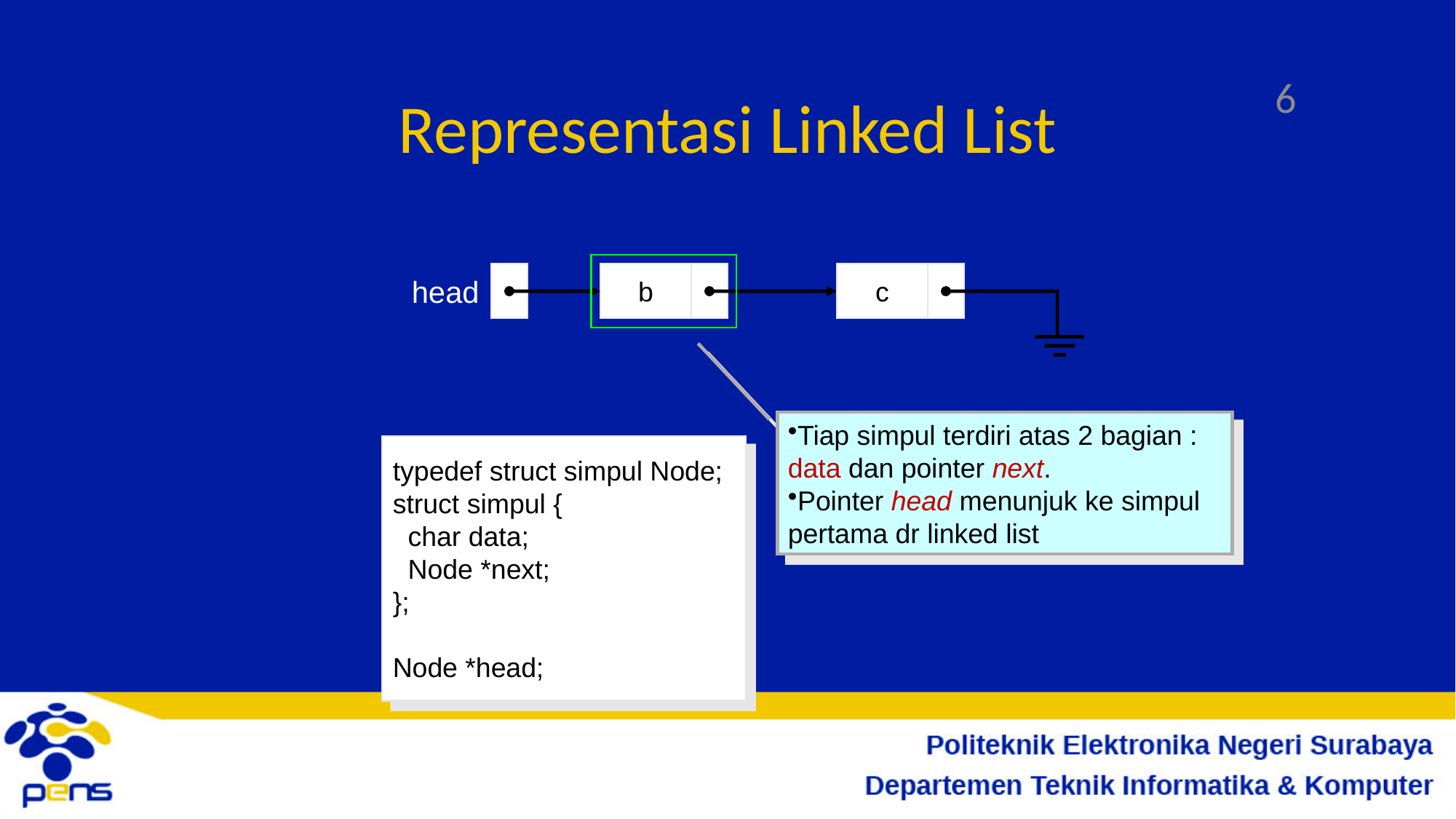

6
# Representasi Linked List

head

b

c

Tiap simpul terdiri atas 2 bagian : data dan pointer next.
Pointer head menunjuk ke simpul pertama dr linked list
typedef struct simpul Node;
struct simpul {
  char data;
  Node *next;
};

Node *head;